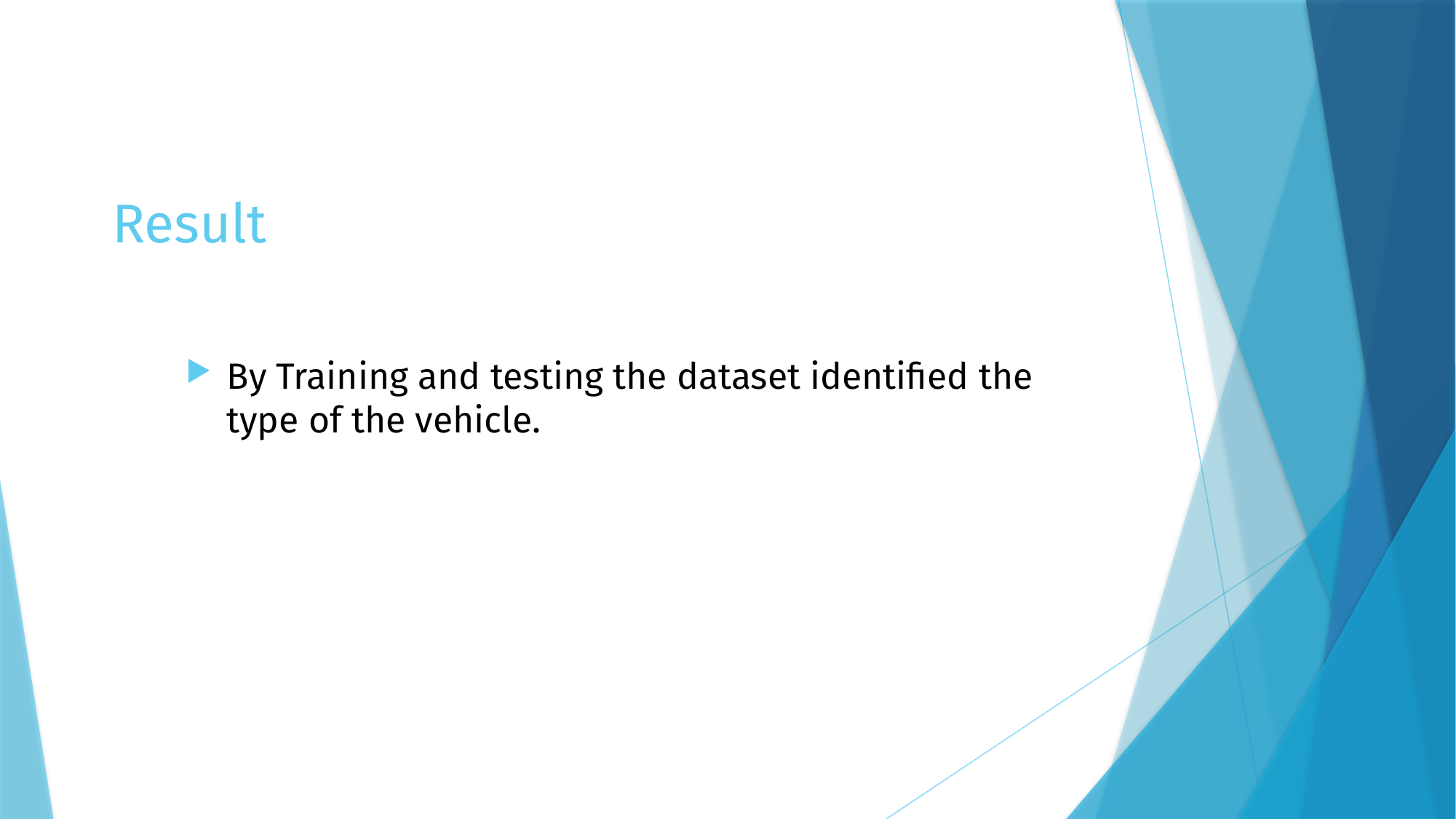

# Result
By Training and testing the dataset identified the type of the vehicle.